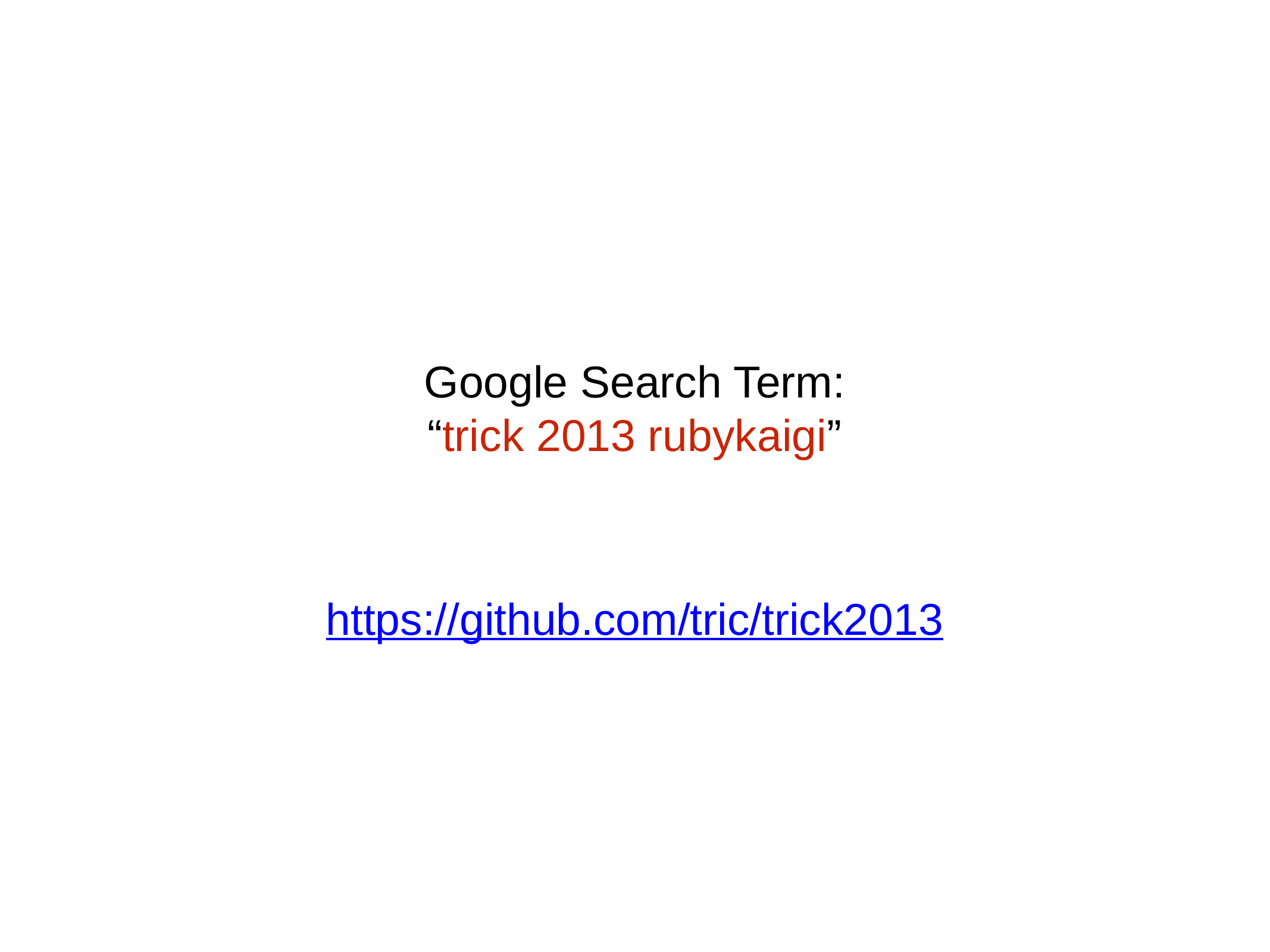

Google Search Term:
“trick 2013 rubykaigi”
https://github.com/tric/trick2013